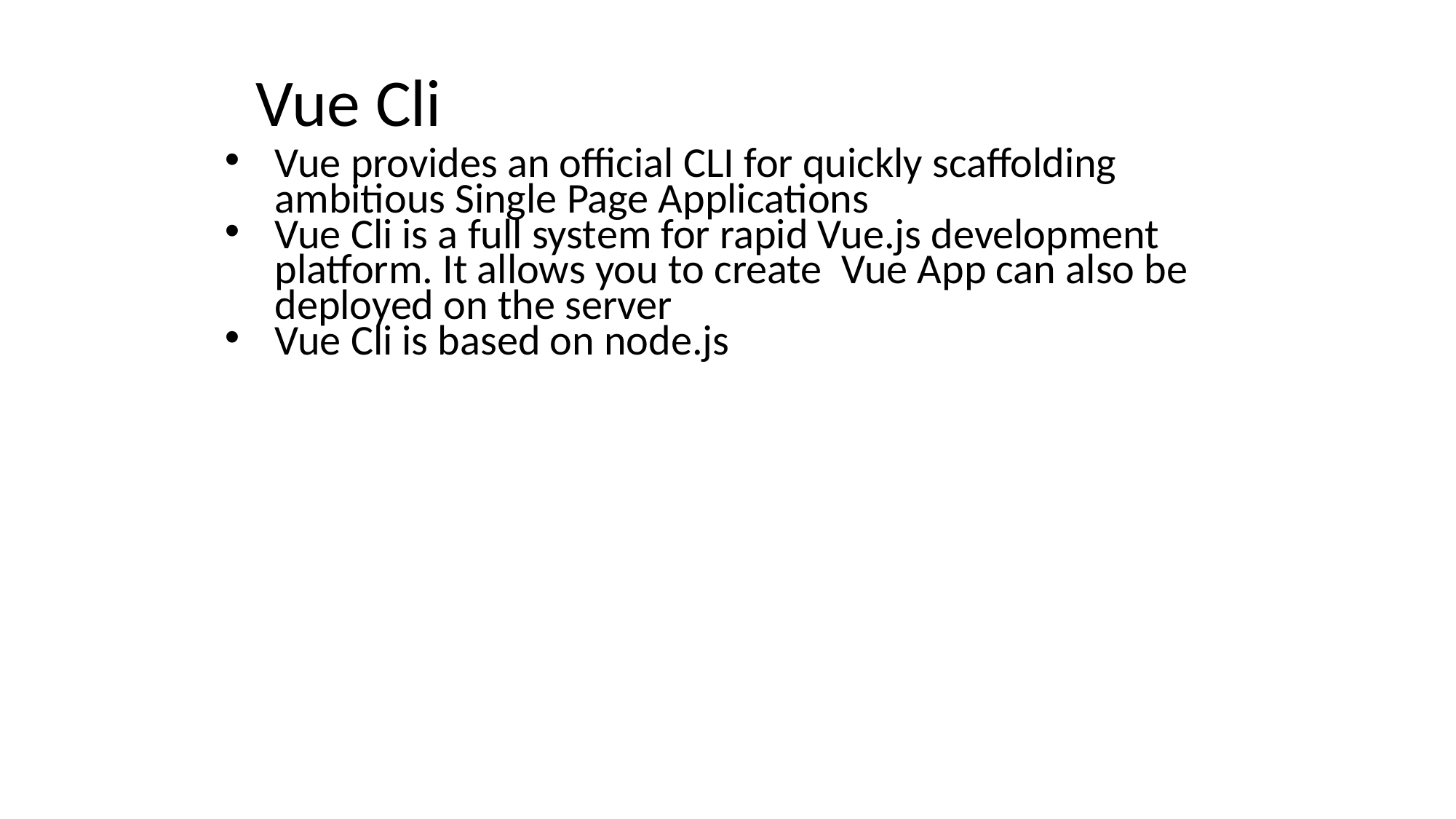

# Vue Cli
Vue provides an official CLI for quickly scaffolding ambitious Single Page Applications
Vue Cli is a full system for rapid Vue.js development platform. It allows you to create  Vue App can also be deployed on the server
Vue Cli is based on node.js